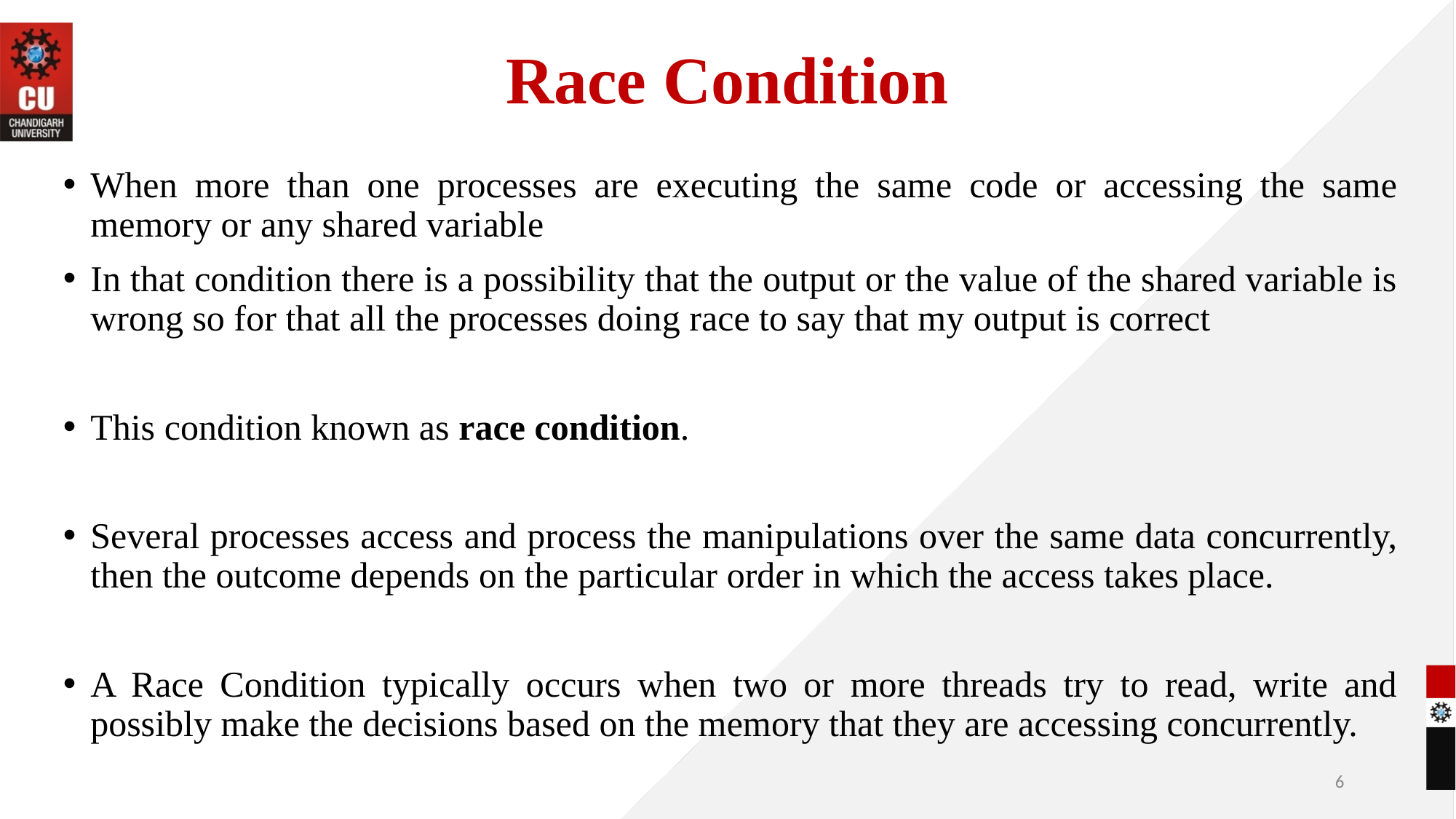

# Race Condition
When more than one processes are executing the same code or accessing the same memory or any shared variable
In that condition there is a possibility that the output or the value of the shared variable is wrong so for that all the processes doing race to say that my output is correct

This condition known as race condition.

Several processes access and process the manipulations over the same data concurrently, then the outcome depends on the particular order in which the access takes place.

A Race Condition typically occurs when two or more threads try to read, write and possibly make the decisions based on the memory that they are accessing concurrently.
6